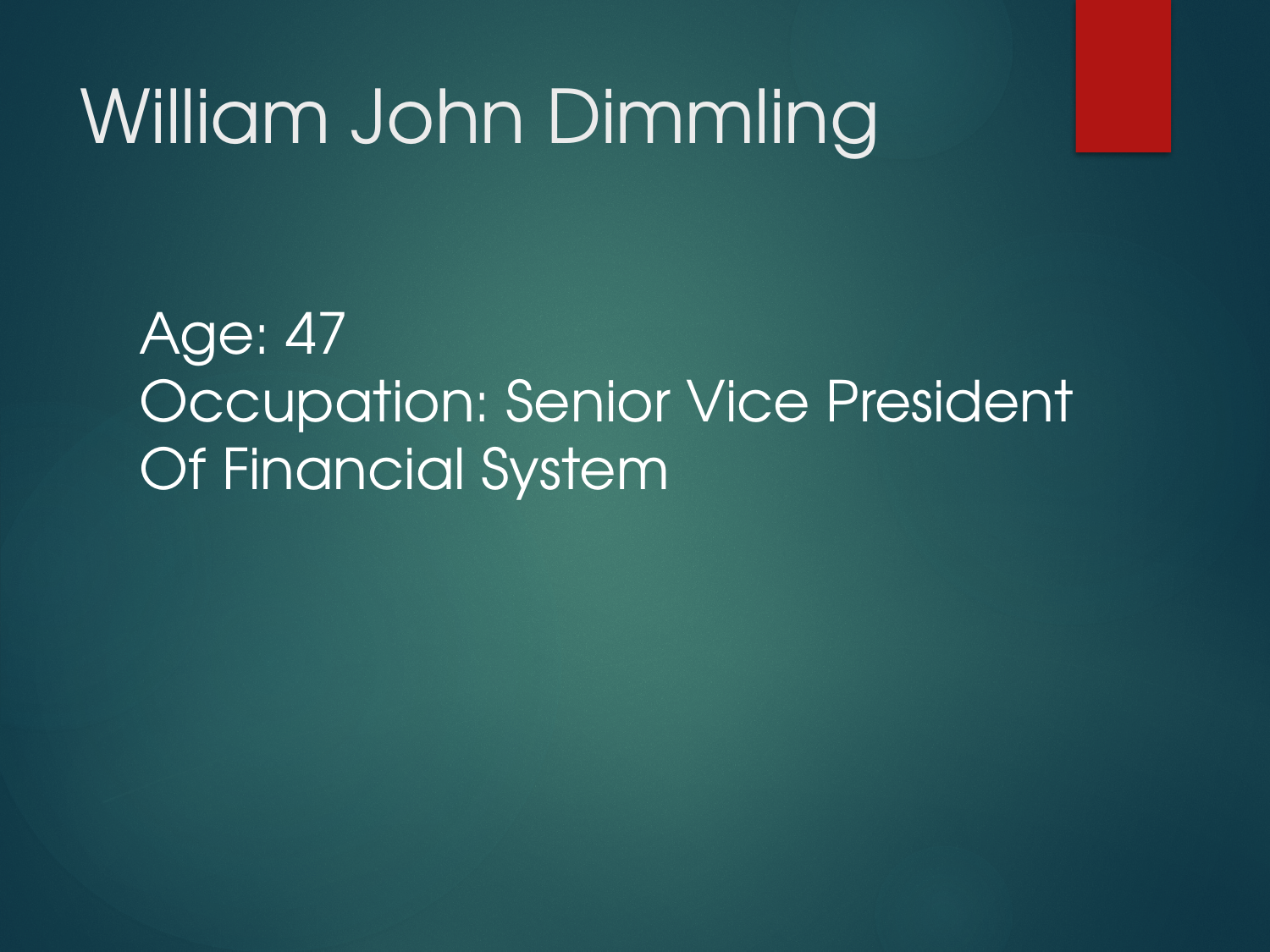

# William John Dimmling

Age: 47
Occupation: Senior Vice President Of Financial System